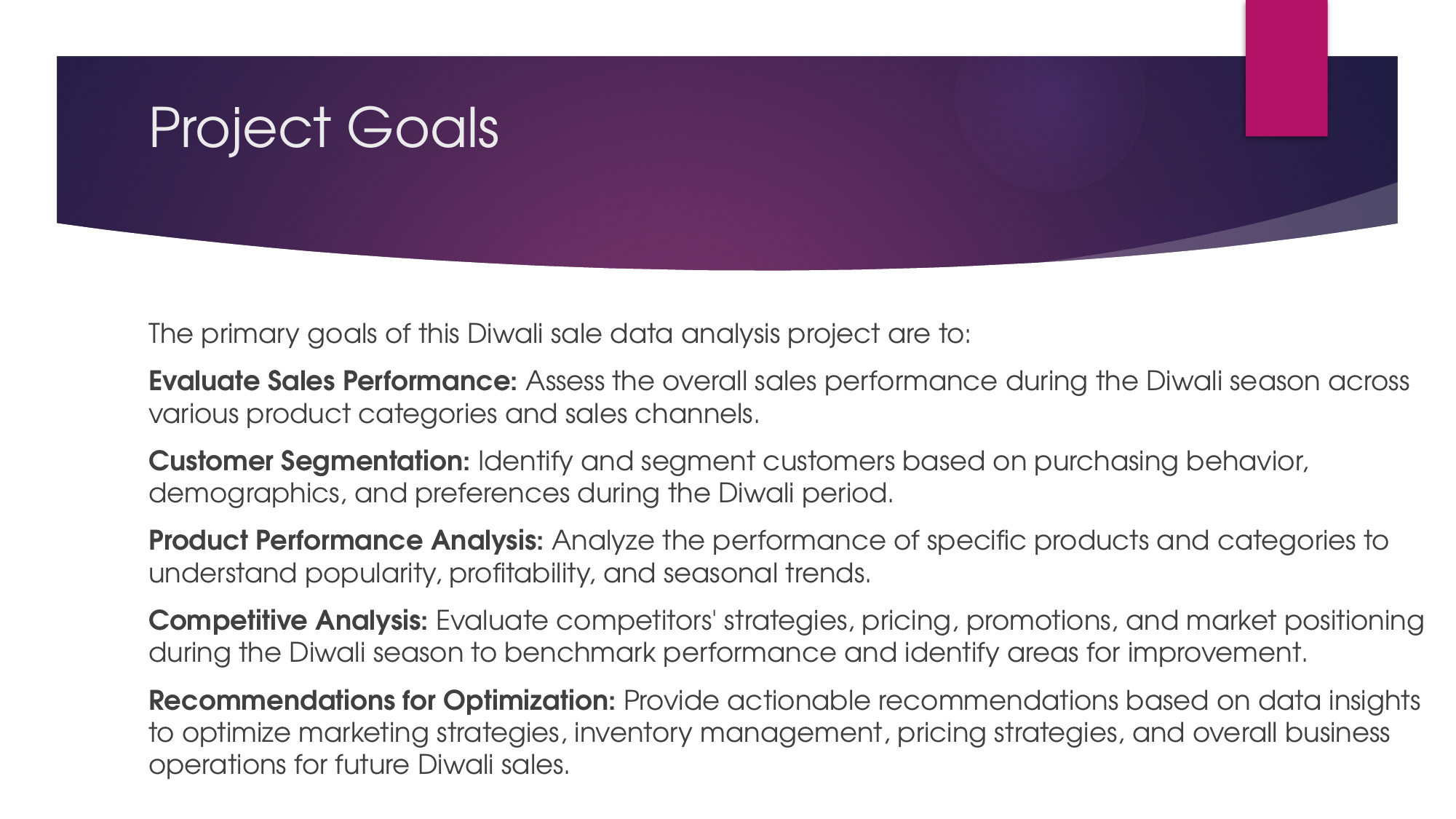

# Project Goals
The primary goals of this Diwali sale data analysis project are to:
Evaluate Sales Performance: Assess the overall sales performance during the Diwali season across various product categories and sales channels.
Customer Segmentation: Identify and segment customers based on purchasing behavior, demographics, and preferences during the Diwali period.
Product Performance Analysis: Analyze the performance of specific products and categories to understand popularity, profitability, and seasonal trends.
Competitive Analysis: Evaluate competitors' strategies, pricing, promotions, and market positioning during the Diwali season to benchmark performance and identify areas for improvement.
Recommendations for Optimization: Provide actionable recommendations based on data insights to optimize marketing strategies, inventory management, pricing strategies, and overall business operations for future Diwali sales.